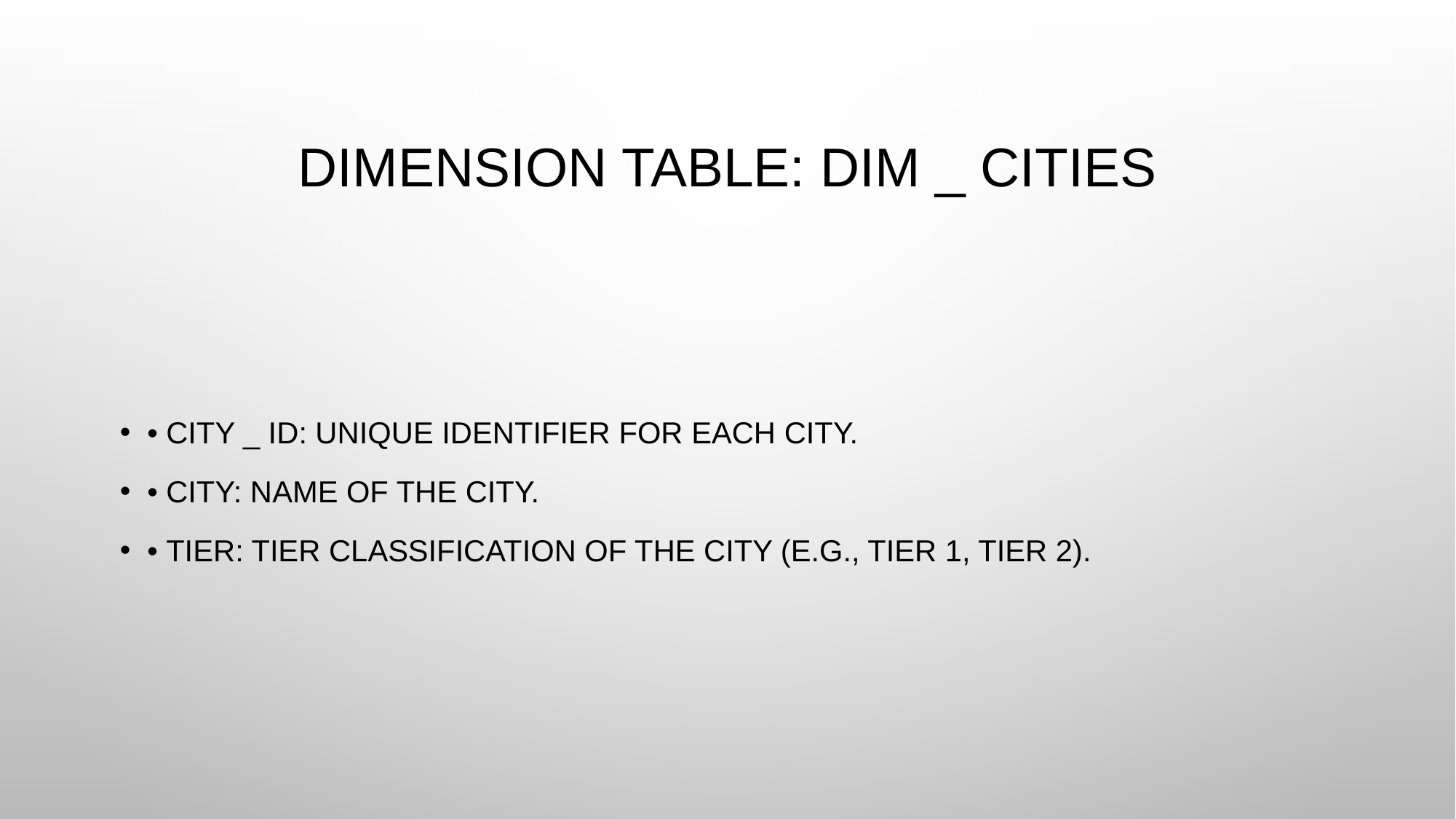

# Dimension Table: dim _ cities
• City _ ID: Unique identifier for each city.
• City: Name of the city.
• Tier: Tier classification of the city (e.g., Tier 1, Tier 2).